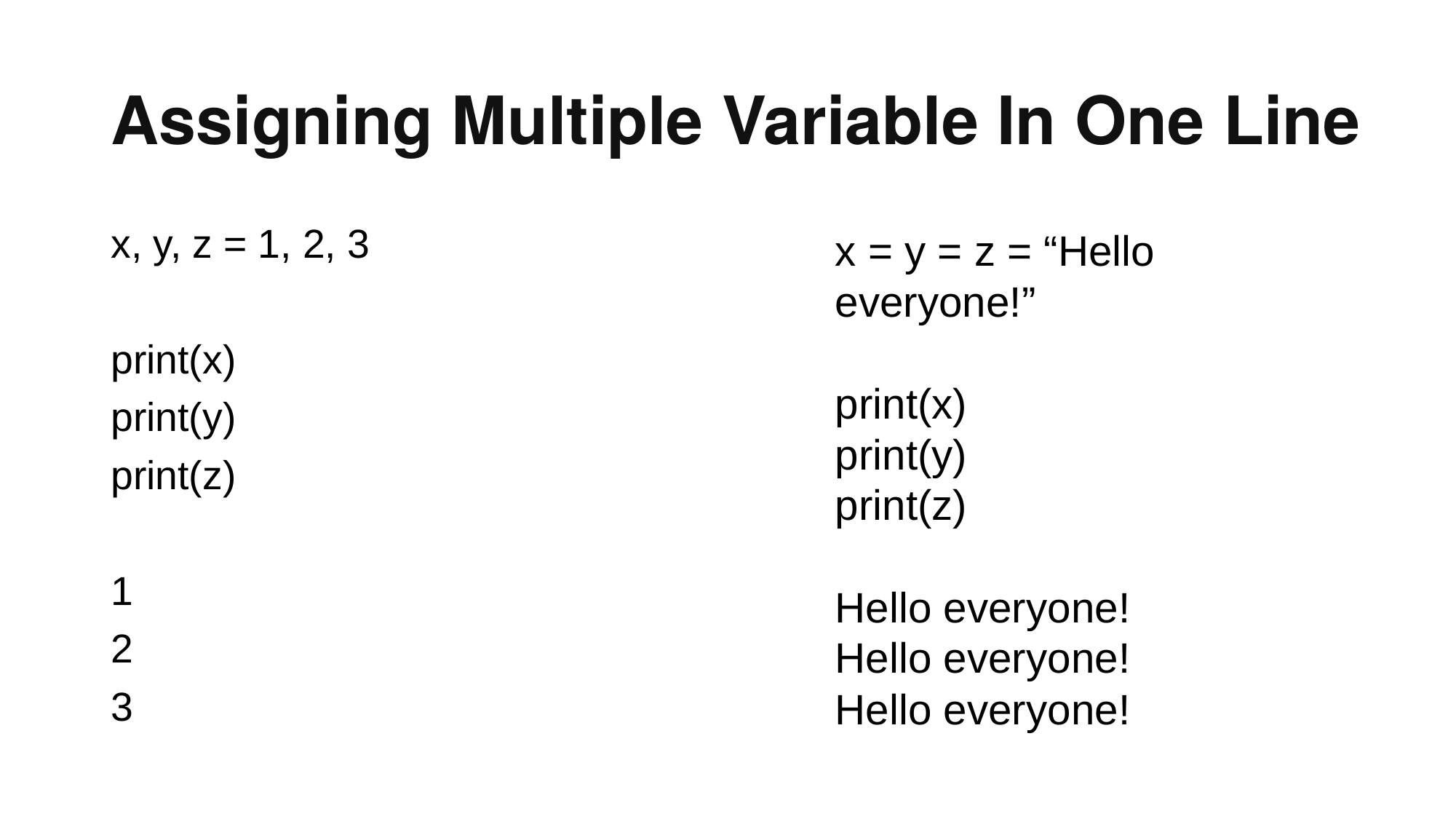

# Assigning Multiple Variable In One Line
x, y, z = 1, 2, 3

print(x)
print(y)
print(z)

1
2
3
x = y = z = “Hello everyone!”

print(x)
print(y)
print(z)

Hello everyone!
Hello everyone!
Hello everyone!